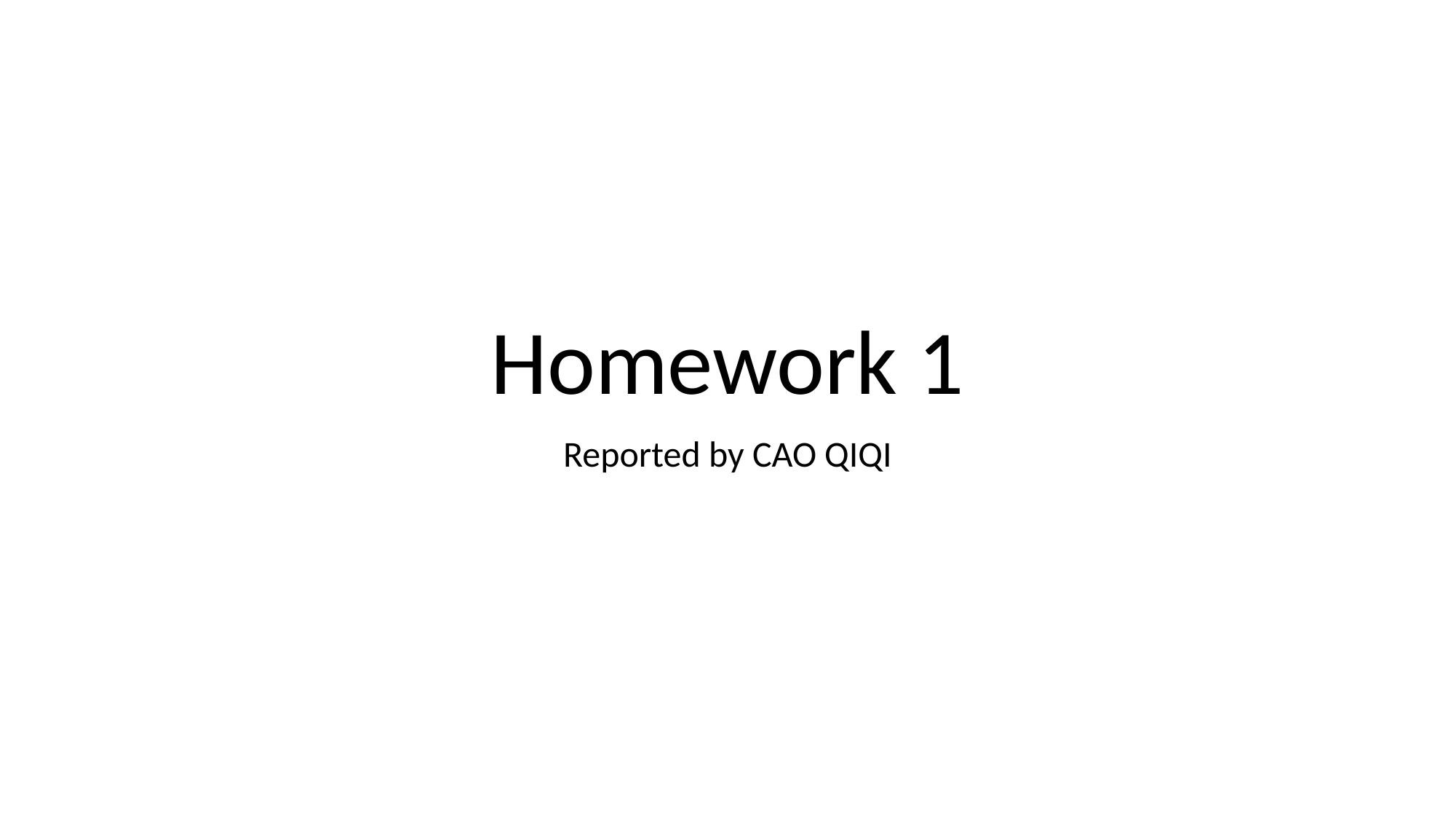

# Homework 1
Reported by CAO QIQI